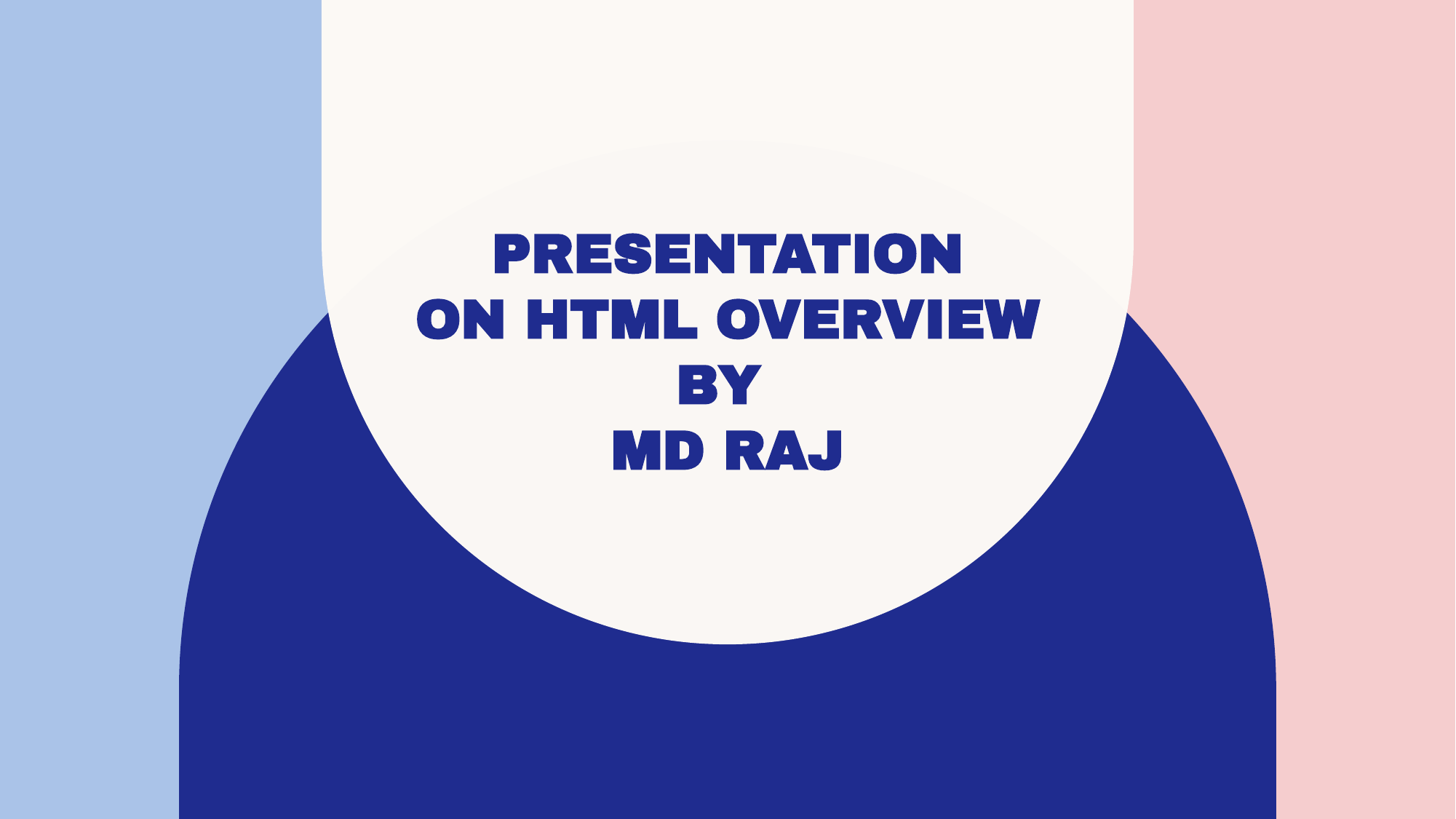

# presentation on html overview by md raj